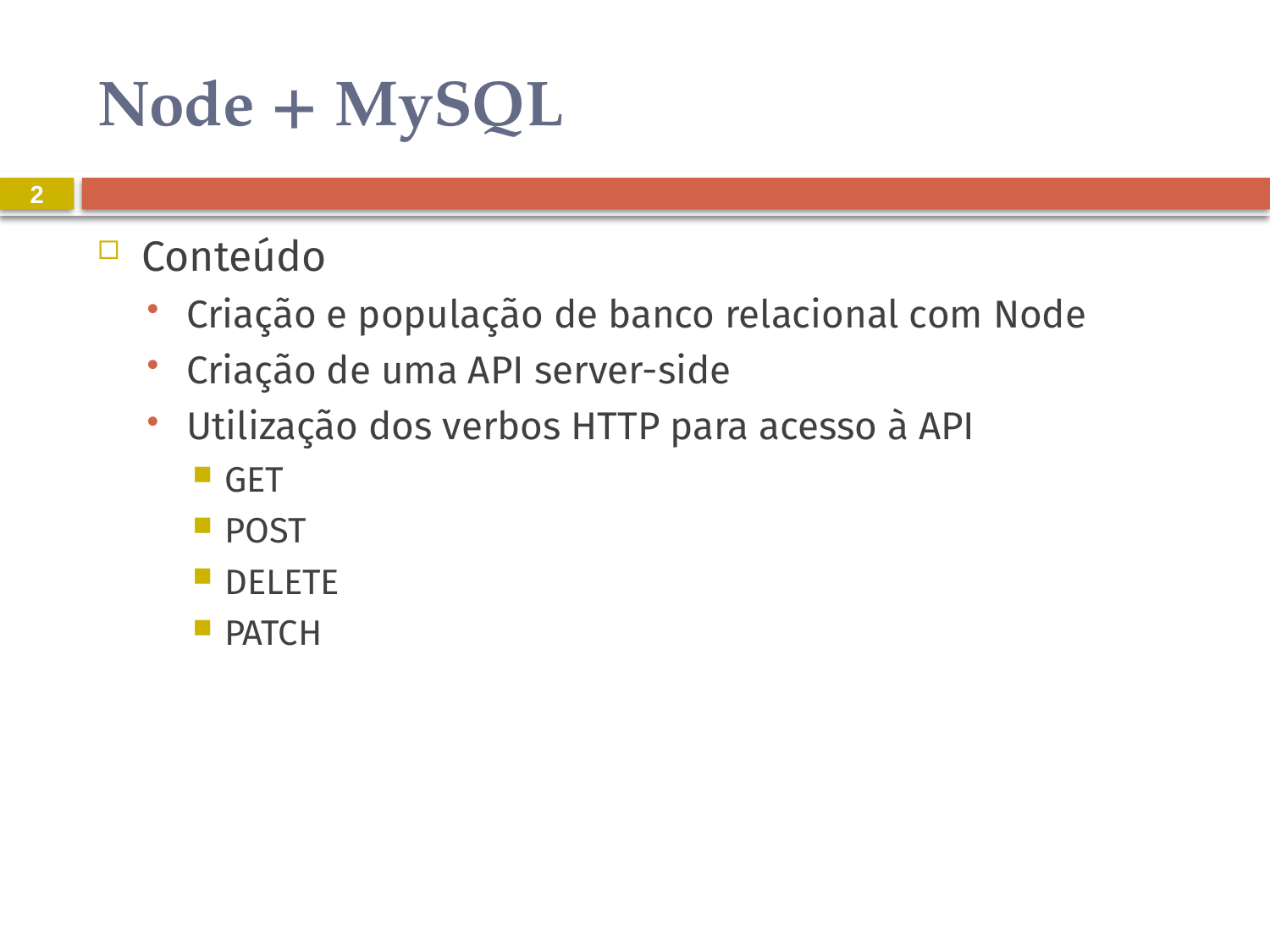

# Node + MySQL
2
Conteúdo
Criação e população de banco relacional com Node
Criação de uma API server-side
Utilização dos verbos HTTP para acesso à API
GET
POST
DELETE
PATCH